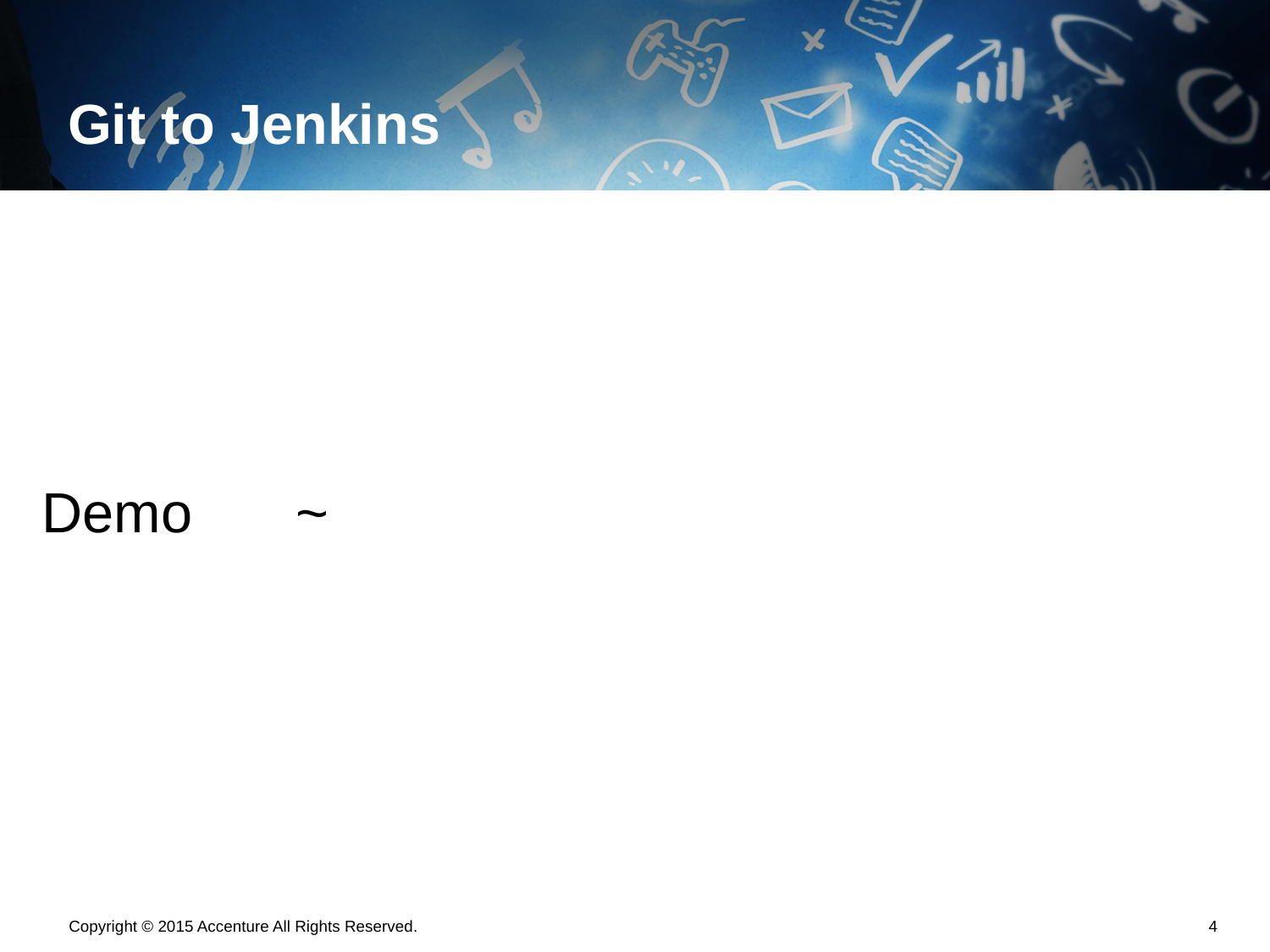

# Git to Jenkins

Demo	~
Copyright © 2015 Accenture All Rights Reserved.
4